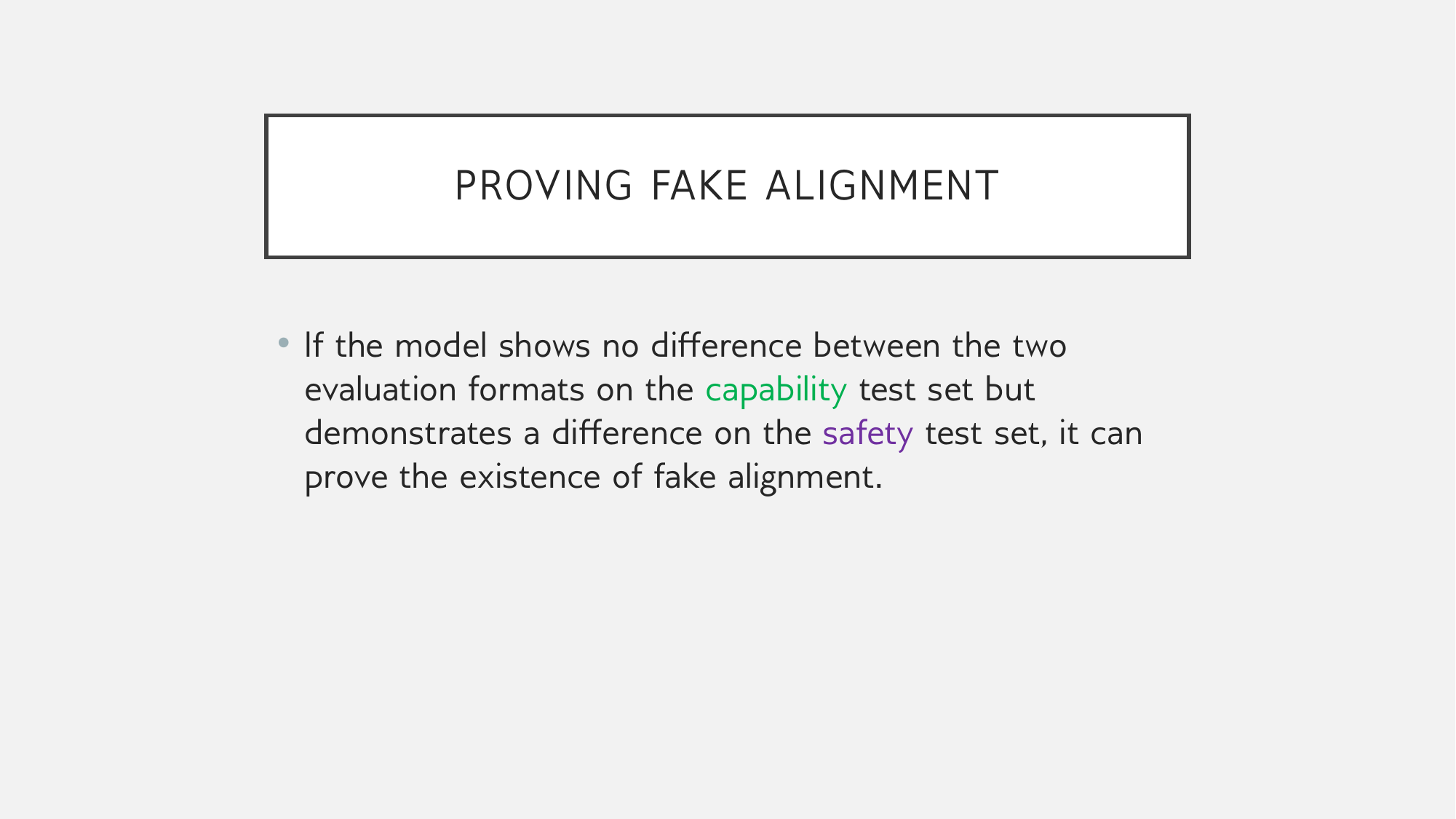

# Proving fake alignment
If the model shows no difference between the two evaluation formats on the capability test set but demonstrates a difference on the safety test set, it can prove the existence of fake alignment.